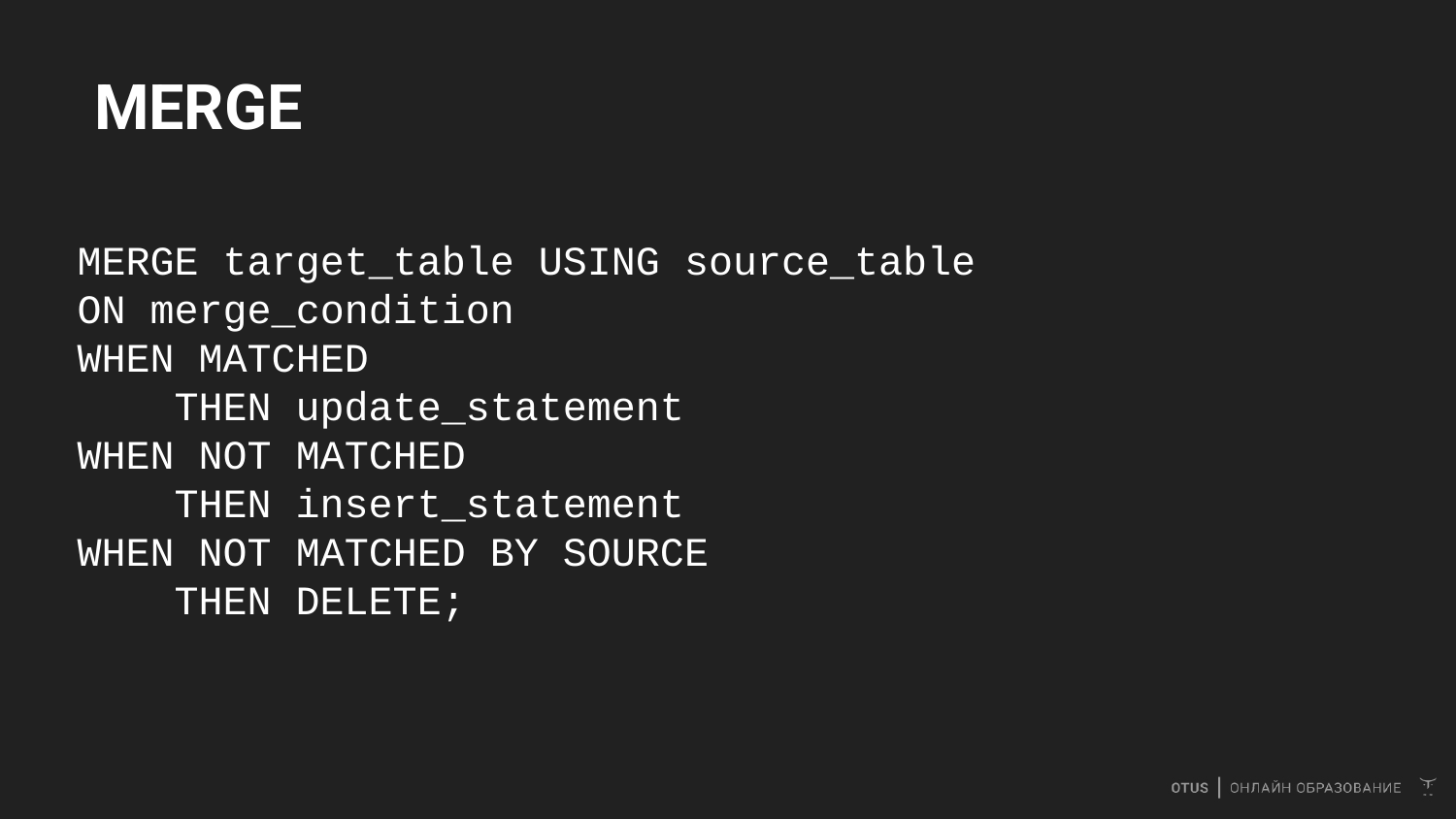

# MERGE
MERGE target_table USING source_table
ON merge_condition
WHEN MATCHED
    THEN update_statement
WHEN NOT MATCHED
    THEN insert_statement
WHEN NOT MATCHED BY SOURCE
    THEN DELETE;